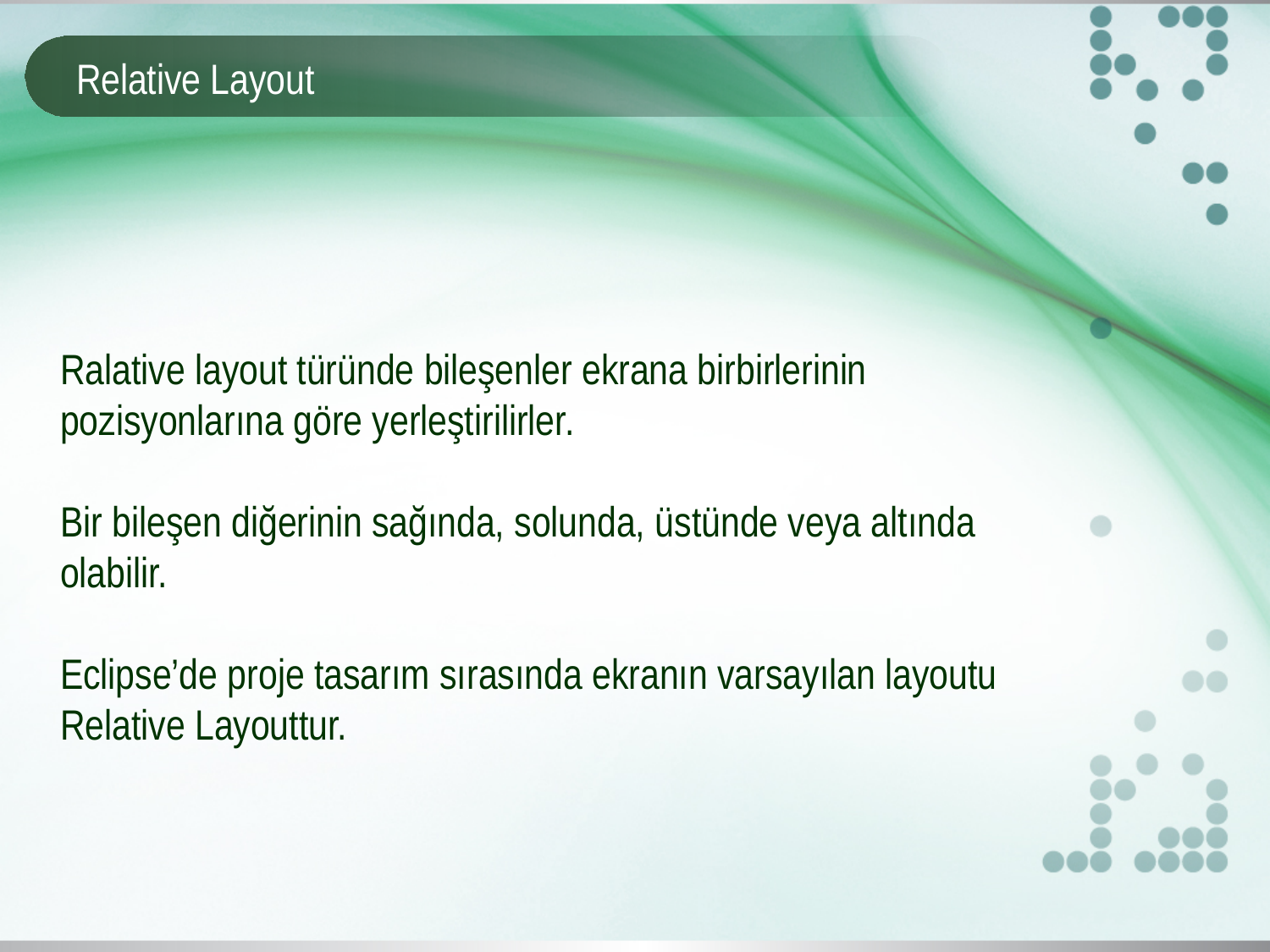

# Relative Layout
Ralative layout türünde bileşenler ekrana birbirlerinin pozisyonlarına göre yerleştirilirler.

Bir bileşen diğerinin sağında, solunda, üstünde veya altında olabilir.

Eclipse’de proje tasarım sırasında ekranın varsayılan layoutu Relative Layouttur.